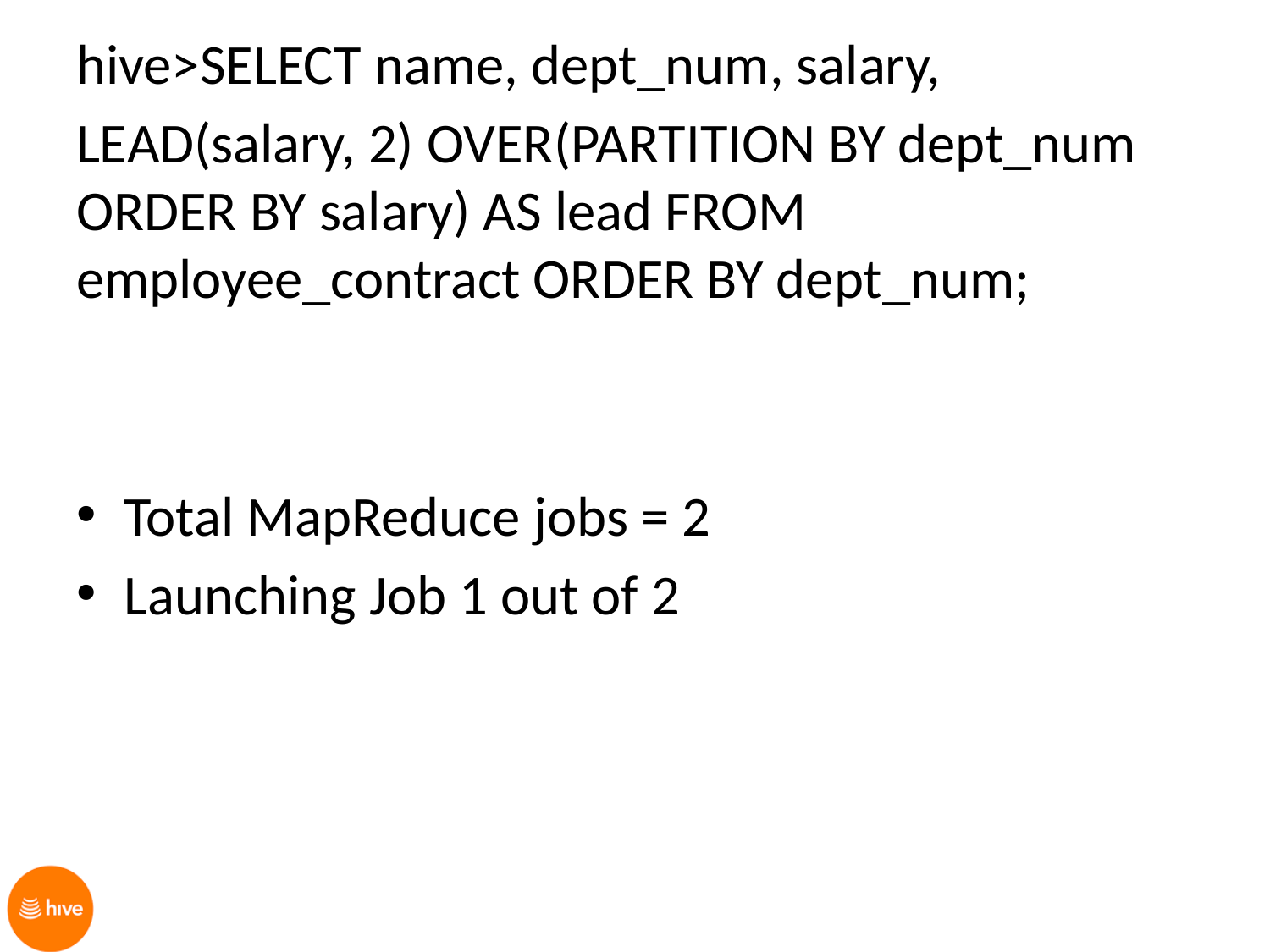

hive>SELECT name, dept_num, salary,
LEAD(salary, 2) OVER(PARTITION BY dept_num ORDER BY salary) AS lead FROM employee_contract ORDER BY dept_num;

Total MapReduce jobs = 2
Launching Job 1 out of 2